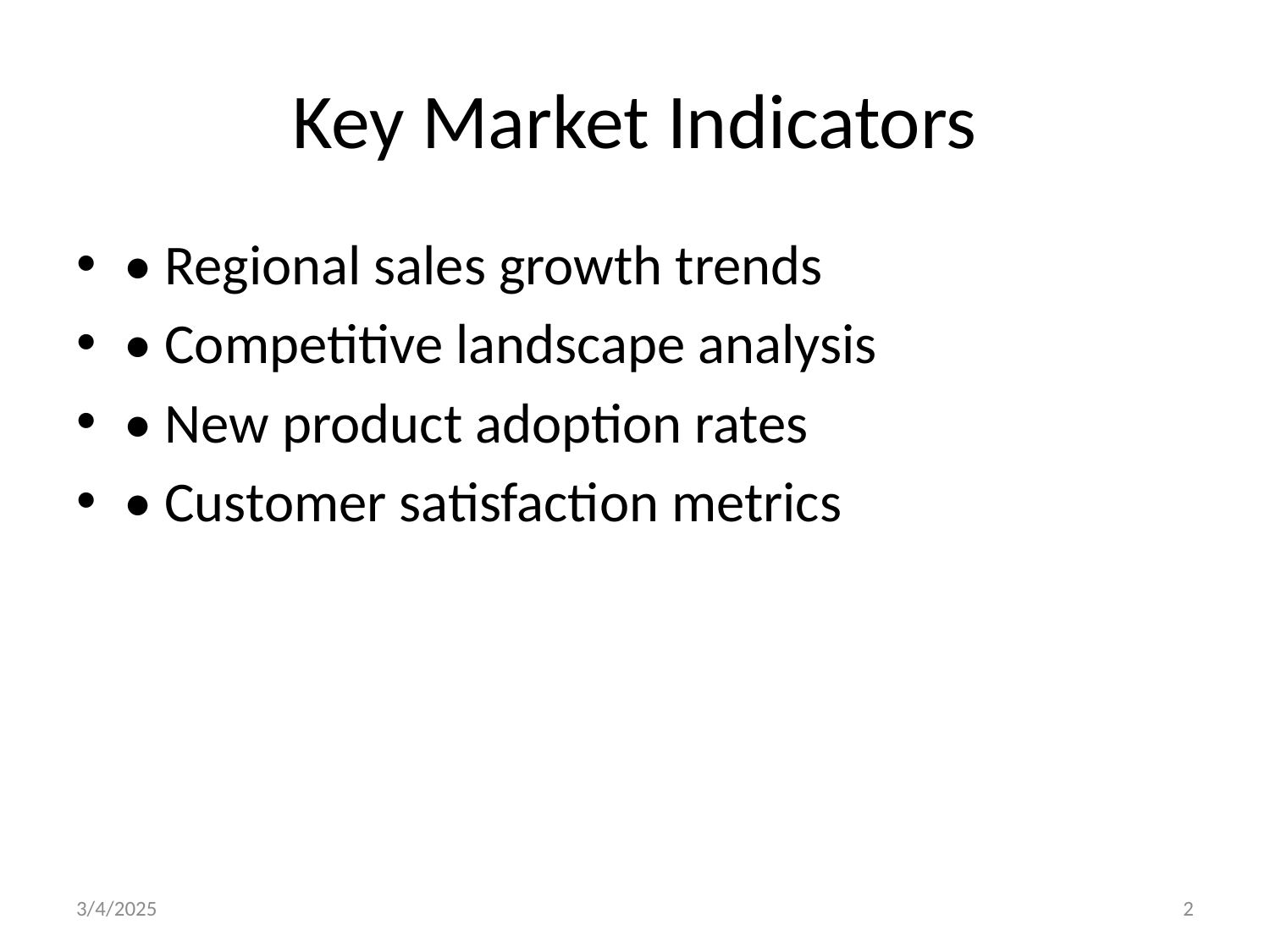

# Key Market Indicators
• Regional sales growth trends
• Competitive landscape analysis
• New product adoption rates
• Customer satisfaction metrics
3/4/2025
2